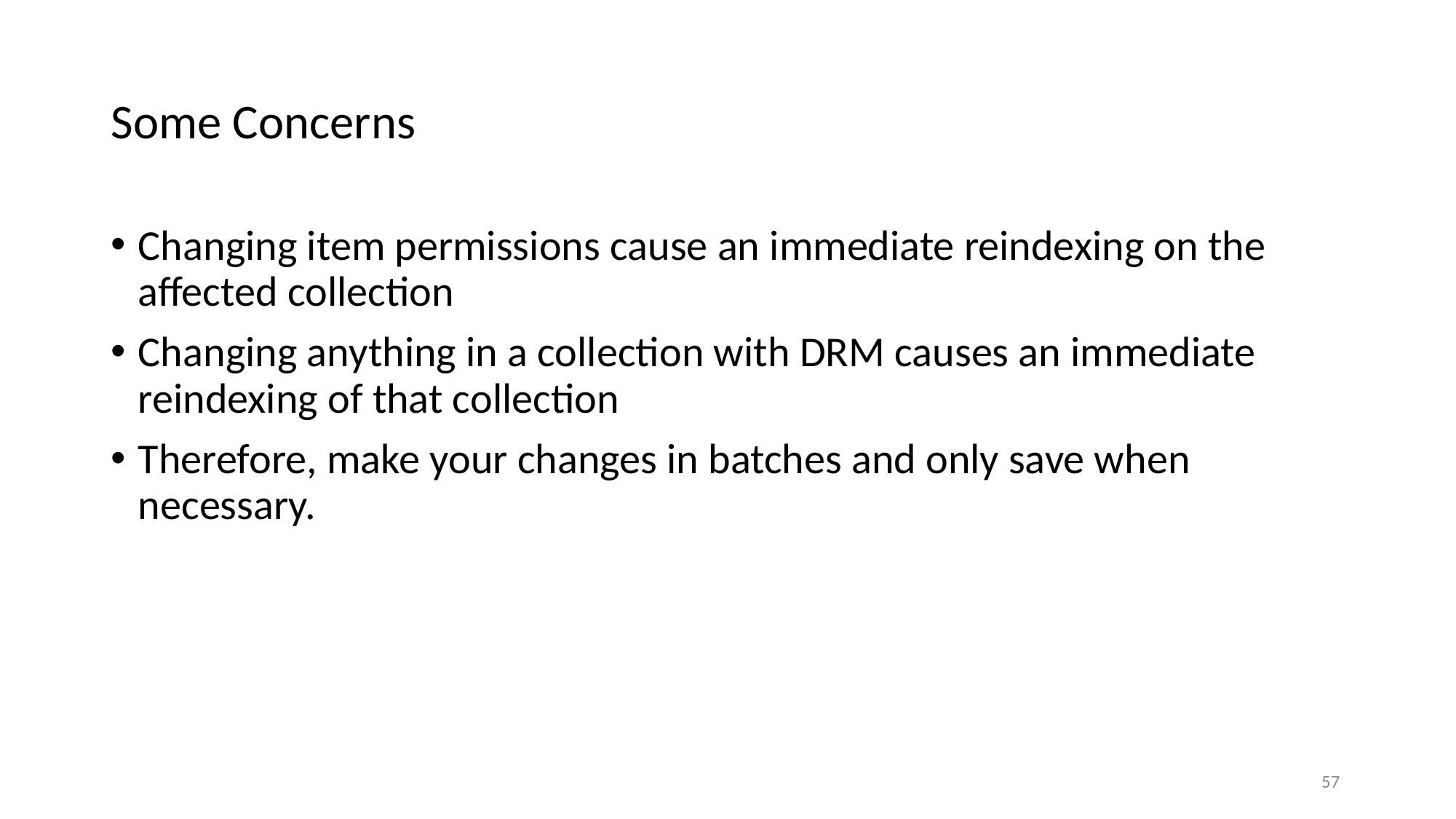

# Some Concerns
Changing item permissions cause an immediate reindexing on the affected collection
Changing anything in a collection with DRM causes an immediate reindexing of that collection
Therefore, make your changes in batches and only save when necessary.

57